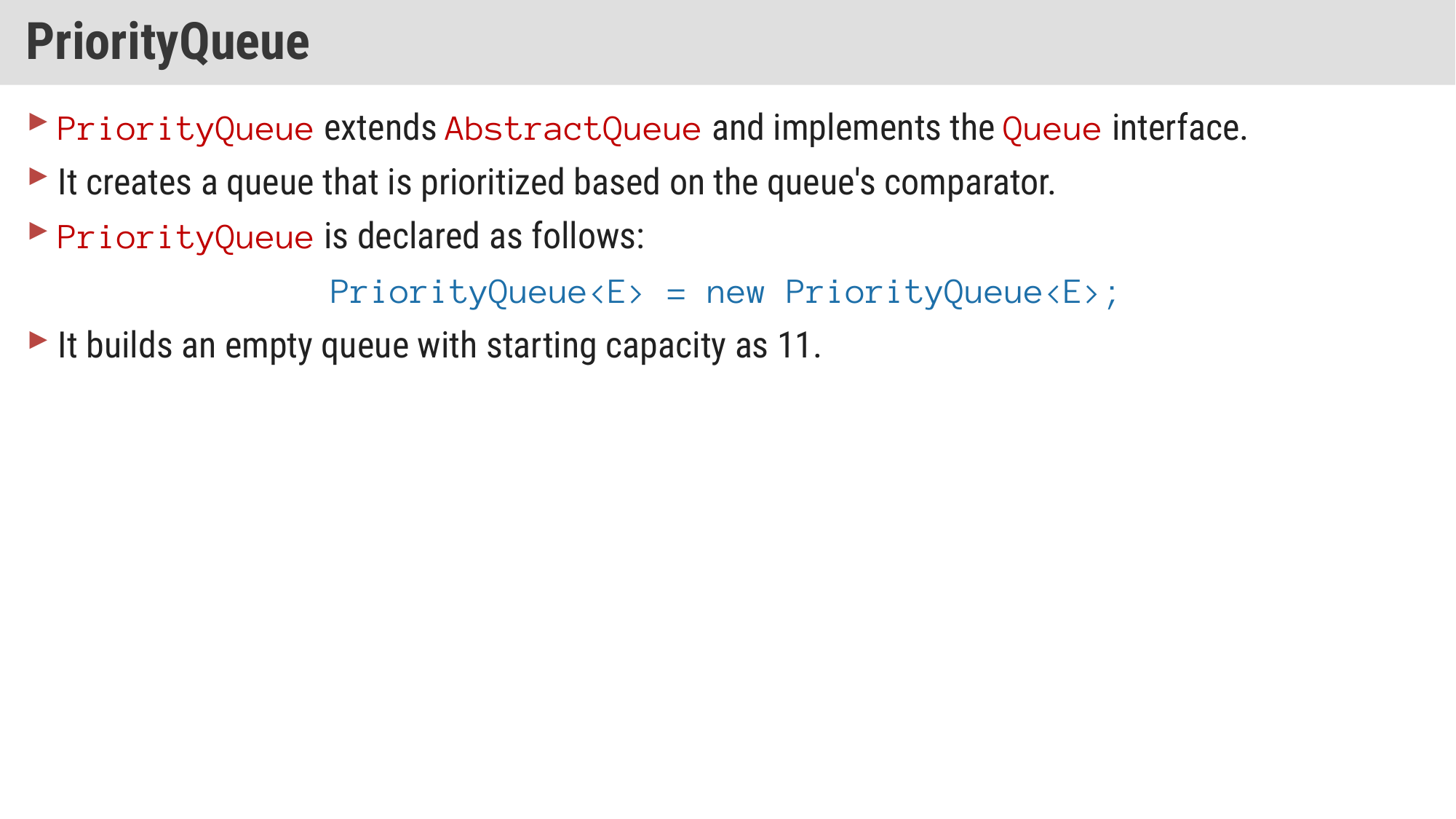

# PriorityQueue
PriorityQueue extends AbstractQueue and implements the Queue interface.
It creates a queue that is prioritized based on the queue's comparator.
PriorityQueue is declared as follows:
PriorityQueue<E> = new PriorityQueue<E>;
It builds an empty queue with starting capacity as 11.